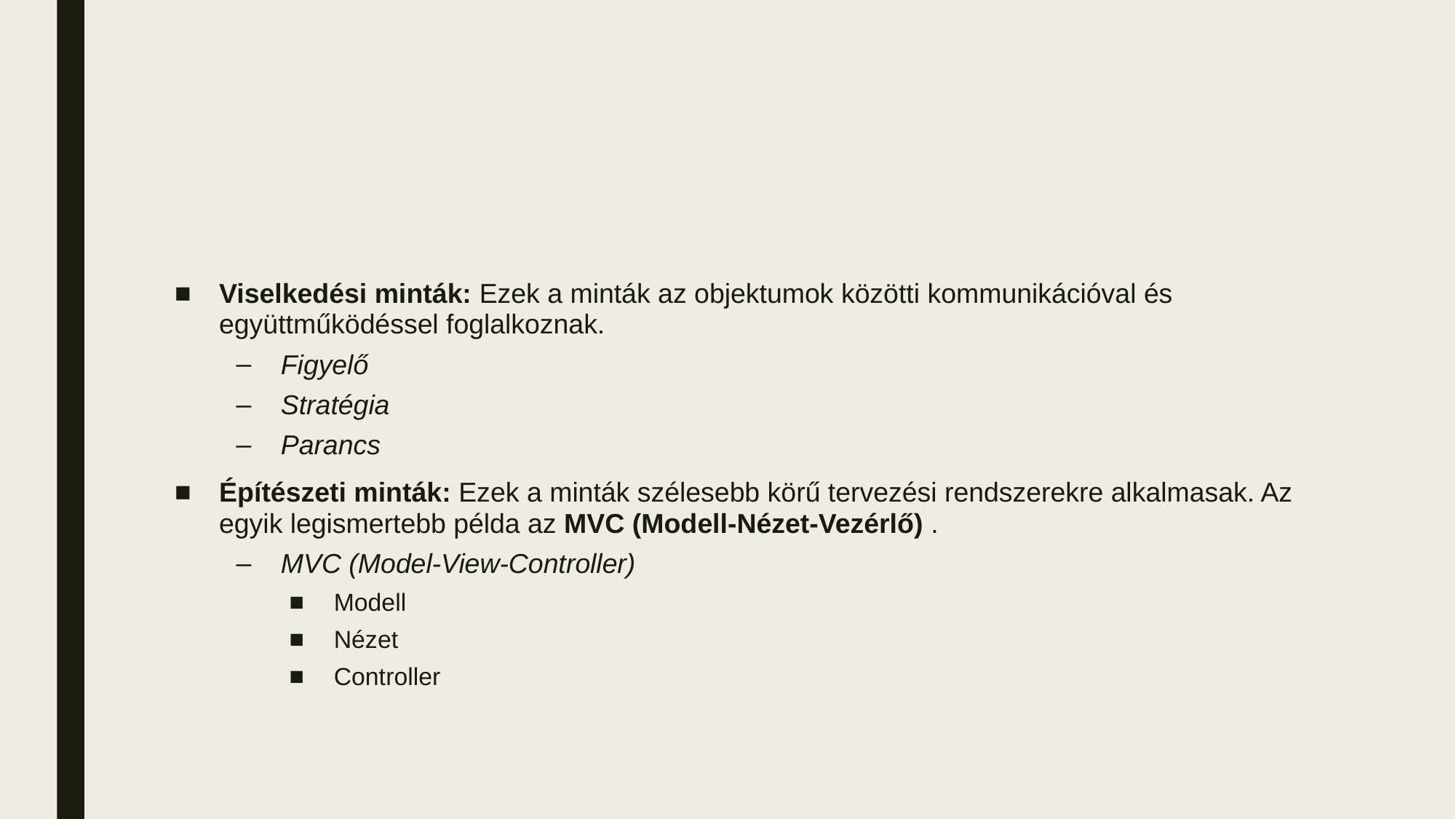

#
Viselkedési minták: Ezek a minták az objektumok közötti kommunikációval és együttműködéssel foglalkoznak.
Figyelő
Stratégia
Parancs
Építészeti minták: Ezek a minták szélesebb körű tervezési rendszerekre alkalmasak. Az egyik legismertebb példa az MVC (Modell-Nézet-Vezérlő) .
MVC (Model-View-Controller)
Modell
Nézet
Controller